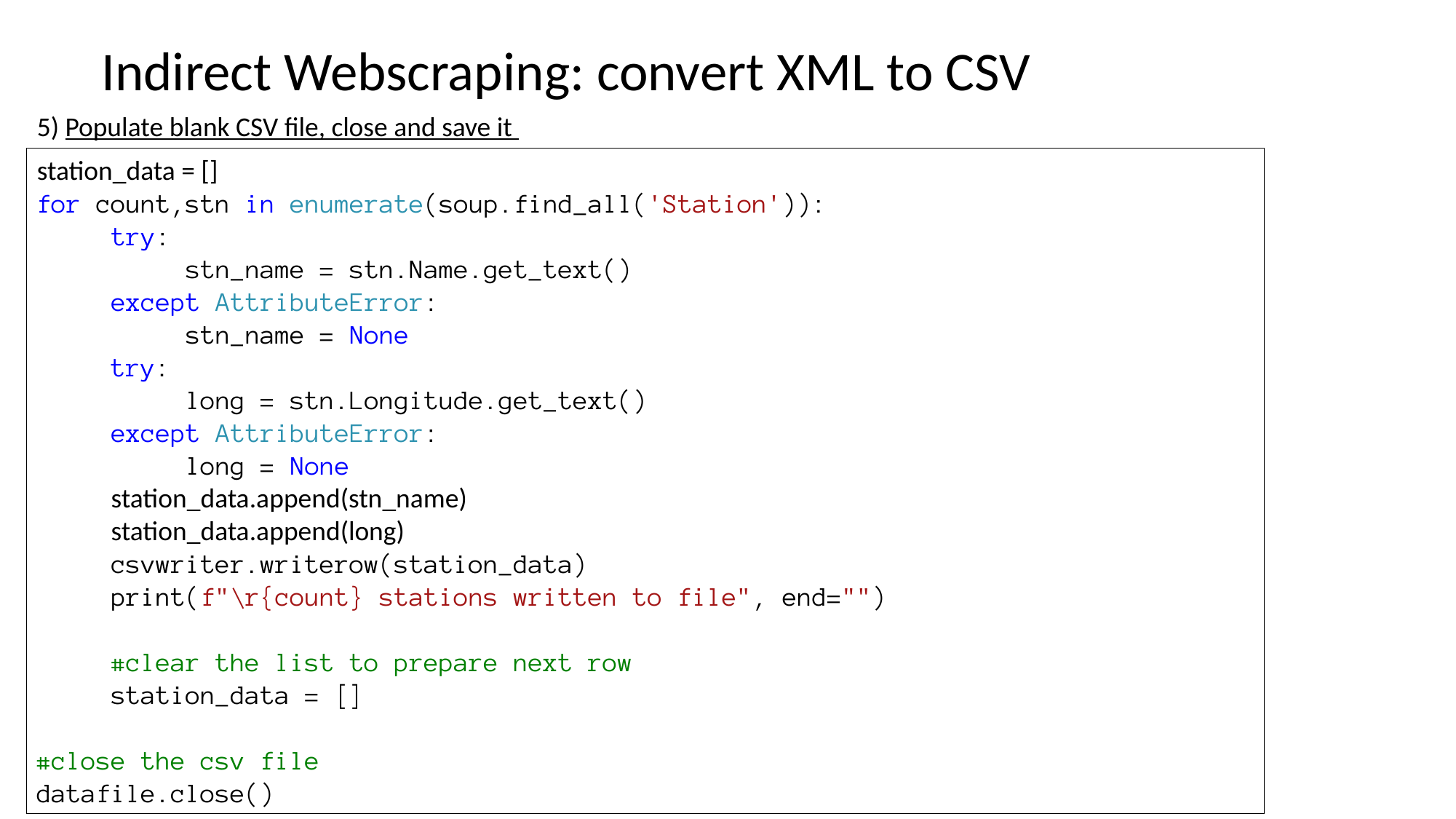

Indirect Webscraping: convert XML to CSV
5) Populate blank CSV file, close and save it
station_data = []
for count,stn in enumerate(soup.find_all('Station')):
     try:
          stn_name = stn.Name.get_text()
     except AttributeError:
          stn_name = None
            try:
          long = stn.Longitude.get_text()
     except AttributeError:
          long = None
            station_data.append(stn_name)
            station_data.append(long)
     csvwriter.writerow(station_data)
     print(f"\r{count} stations written to file", end="")

     #clear the list to prepare next row
     station_data = []

#close the csv file
datafile.close()